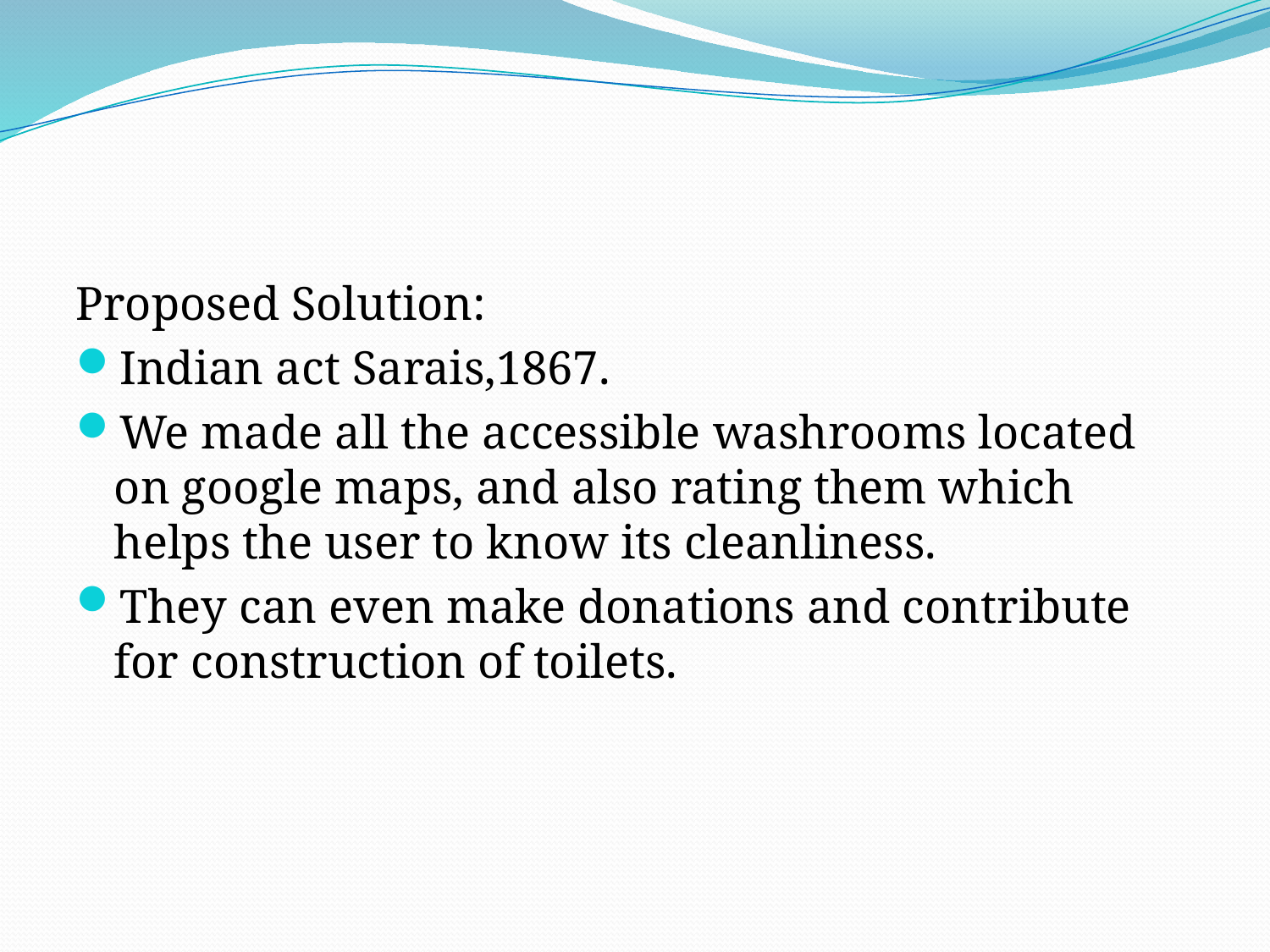

Proposed Solution:
Indian act Sarais,1867.
We made all the accessible washrooms located on google maps, and also rating them which helps the user to know its cleanliness.
They can even make donations and contribute for construction of toilets.